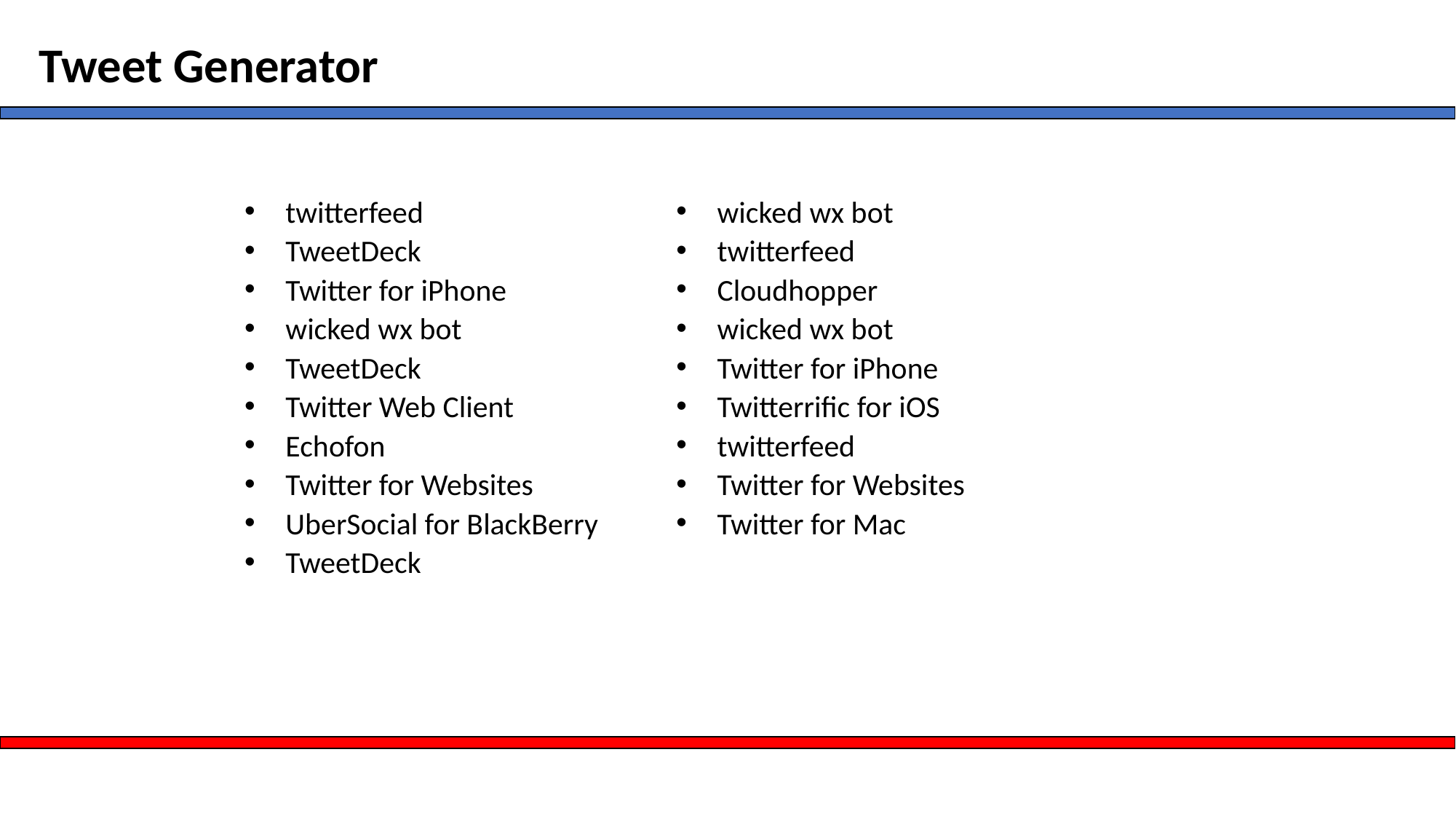

Tweet Generator

twitterfeed
TweetDeck
Twitter for iPhone
wicked wx bot
TweetDeck
Twitter Web Client
Echofon
Twitter for Websites
UberSocial for BlackBerry
TweetDeck

wicked wx bot
twitterfeed
Cloudhopper
wicked wx bot
Twitter for iPhone
Twitterrific for iOS
twitterfeed
Twitter for Websites
Twitter for Mac